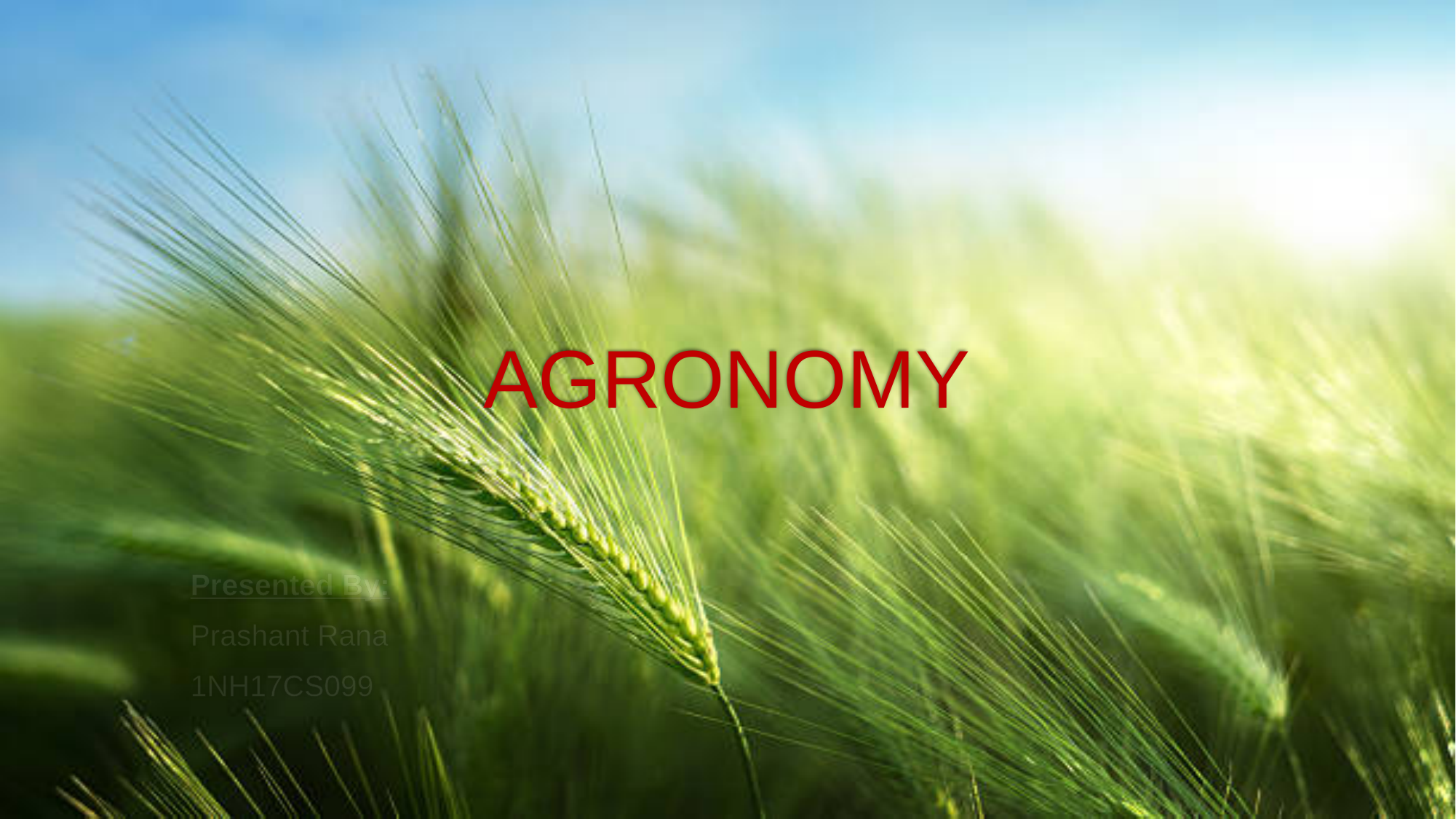

# AGRONOMY
Presented By:
Prashant Rana
1NH17CS099